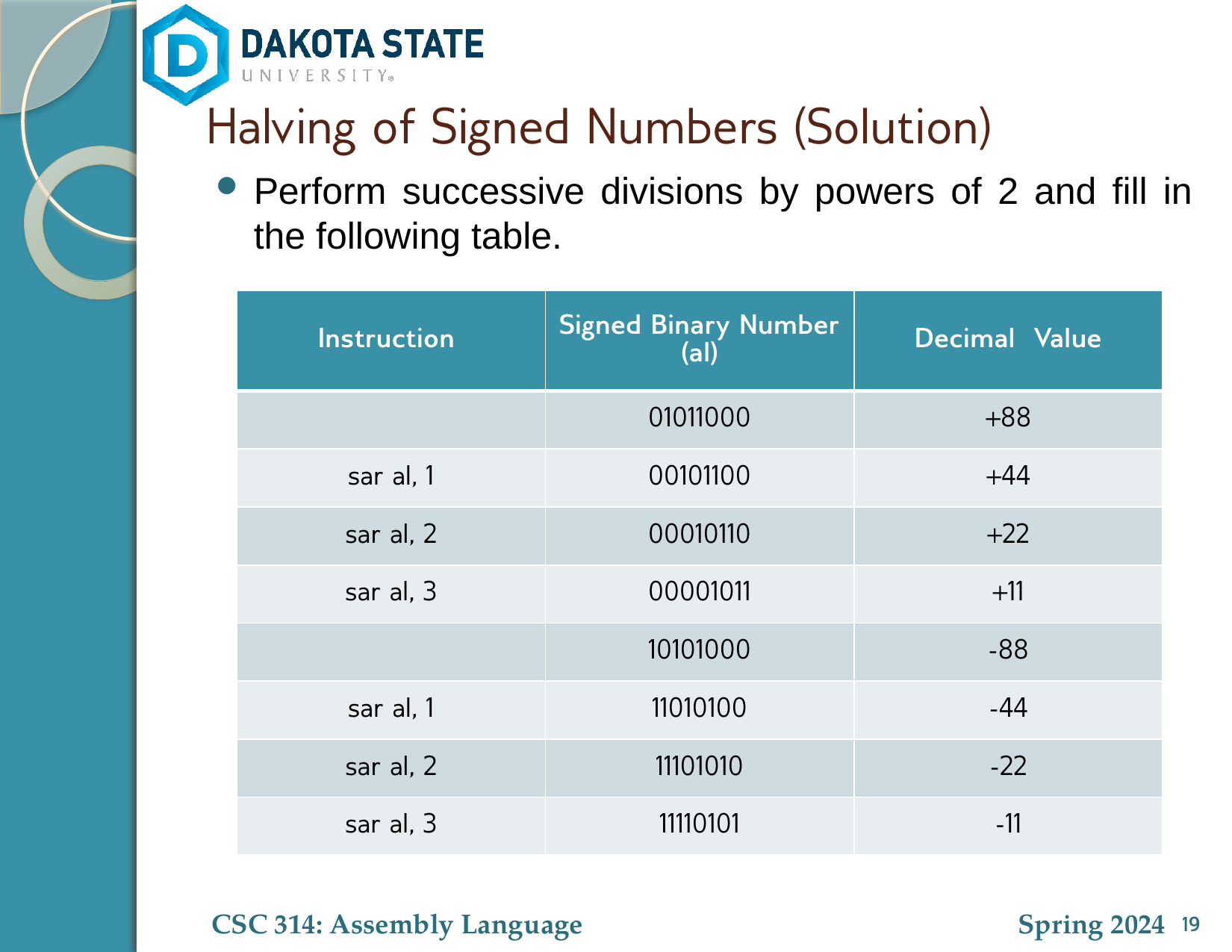

# Halving of Signed Numbers (Solution)
Perform successive divisions by powers of 2 and fill in the following table.

| Instruction | Signed Binary Number (al) | Decimal Value |
| --- | --- | --- |
|  | 01011000 | +88 |
| sar al, 1 | 00101100 | +44 |
| sar al, 2 | 00010110 | +22 |
| sar al, 3 | 00001011 | +11 |
|  | 10101000 | -88 |
| sar al, 1 | 11010100 | -44 |
| sar al, 2 | 11101010 | -22 |
| sar al, 3 | 11110101 | -11 |